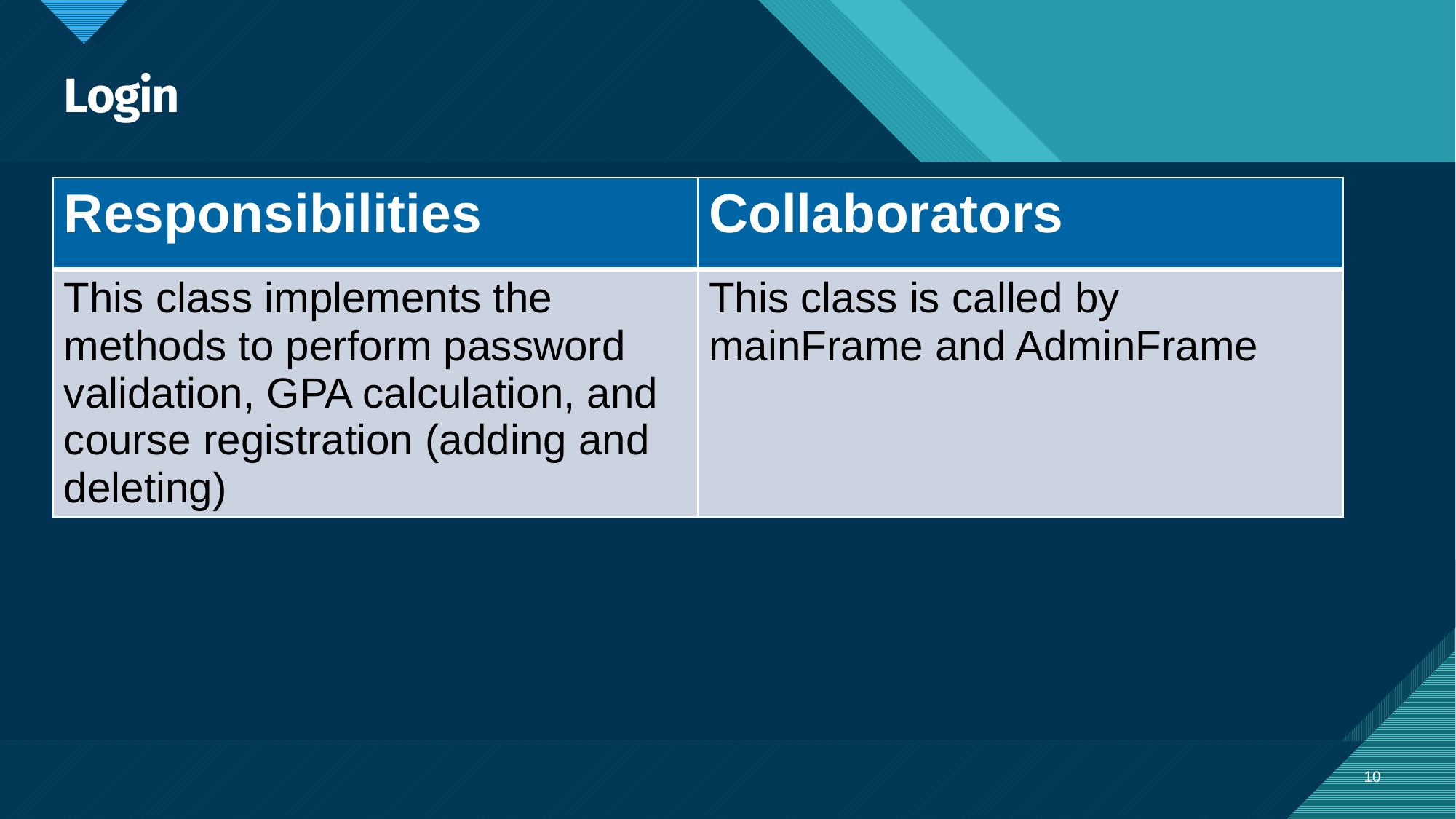

# Login
| Responsibilities | Collaborators |
| --- | --- |
| This class implements the methods to perform password validation, GPA calculation, and course registration (adding and deleting) | This class is called by mainFrame and AdminFrame |
10